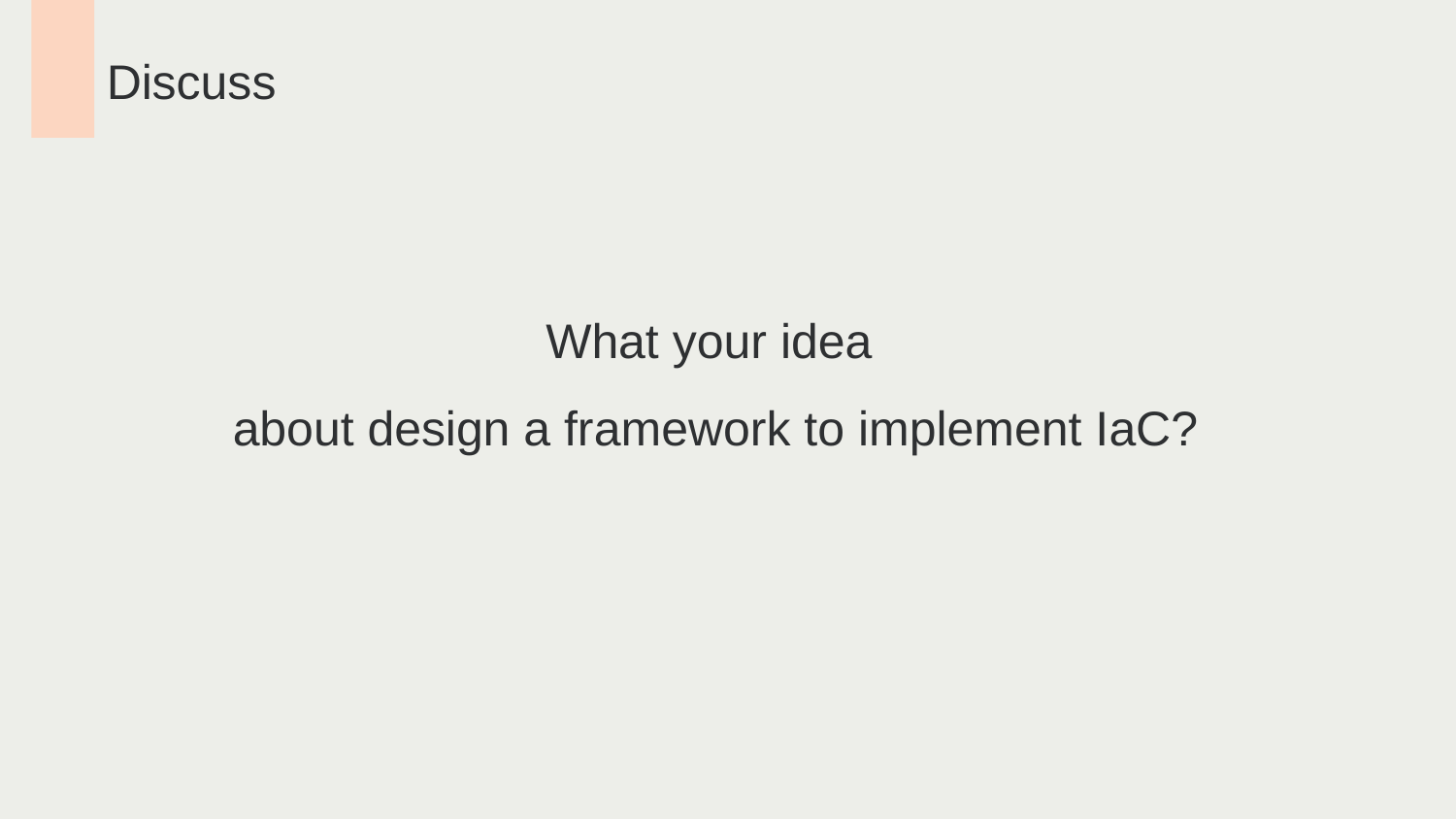

Discuss
What your idea
about design a framework to implement IaC?